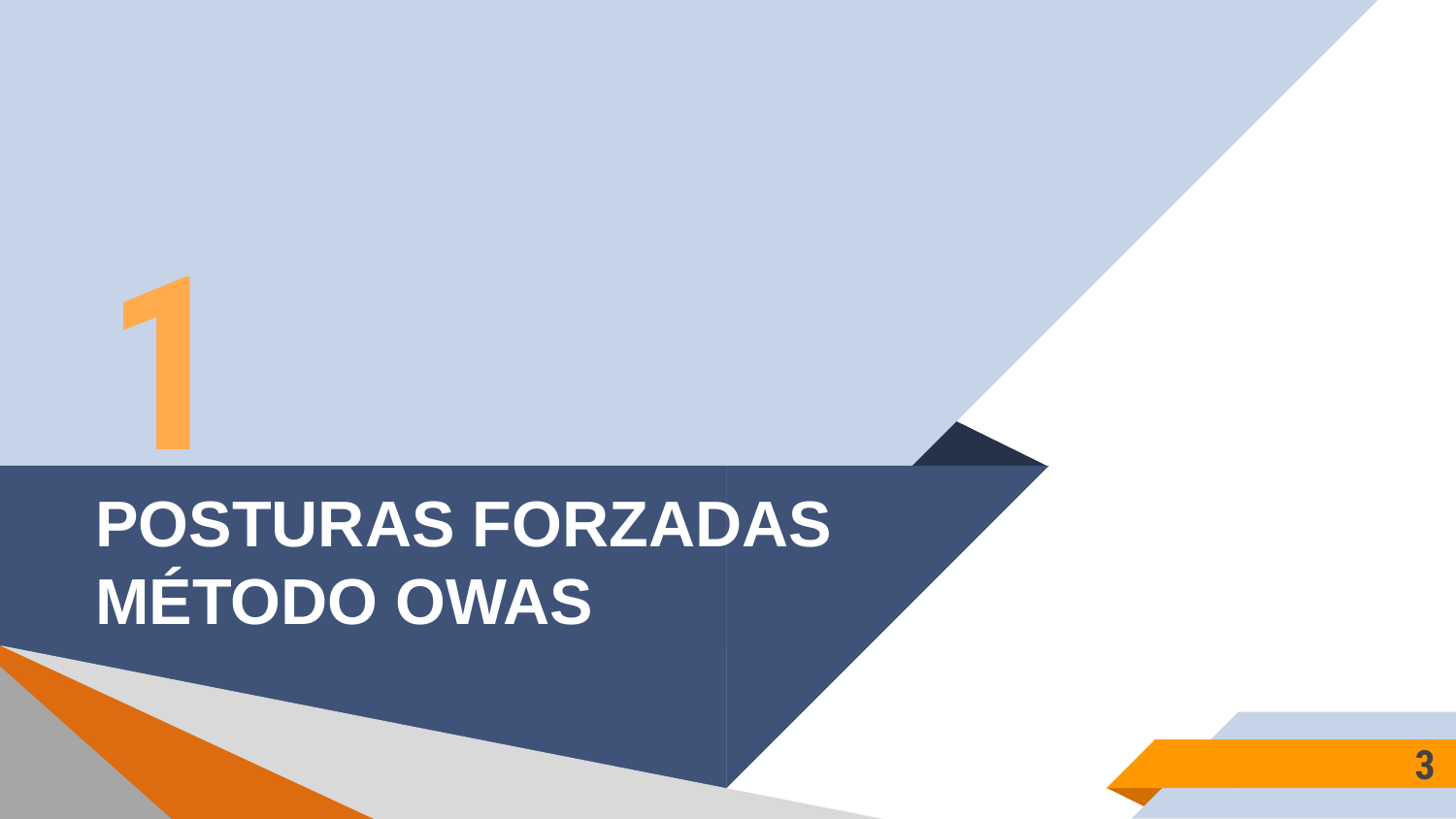

1
# POSTURAS FORZADAS MÉTODO OWAS

3